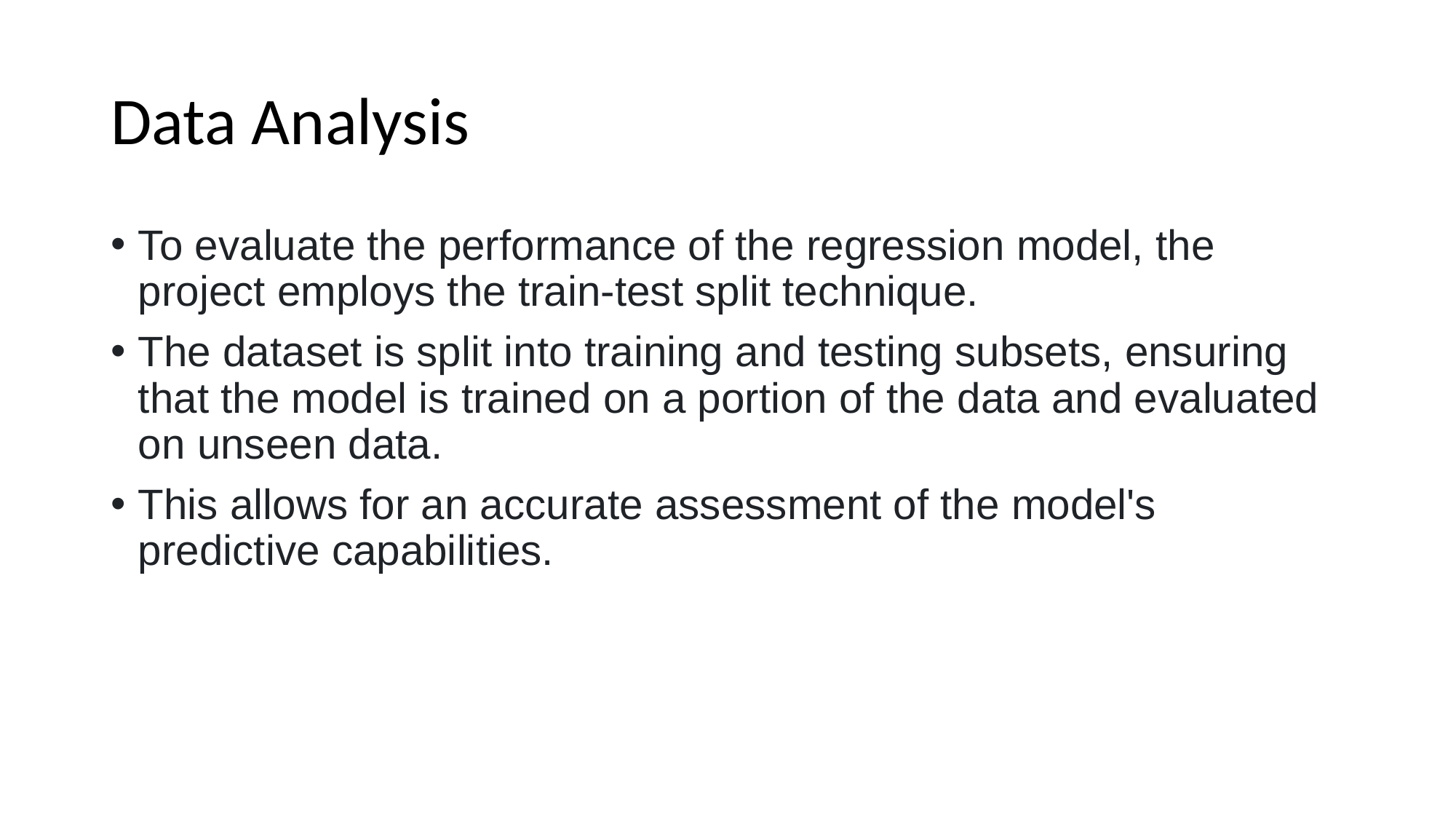

# Data Analysis
To evaluate the performance of the regression model, the project employs the train-test split technique.
The dataset is split into training and testing subsets, ensuring that the model is trained on a portion of the data and evaluated on unseen data.
This allows for an accurate assessment of the model's predictive capabilities.